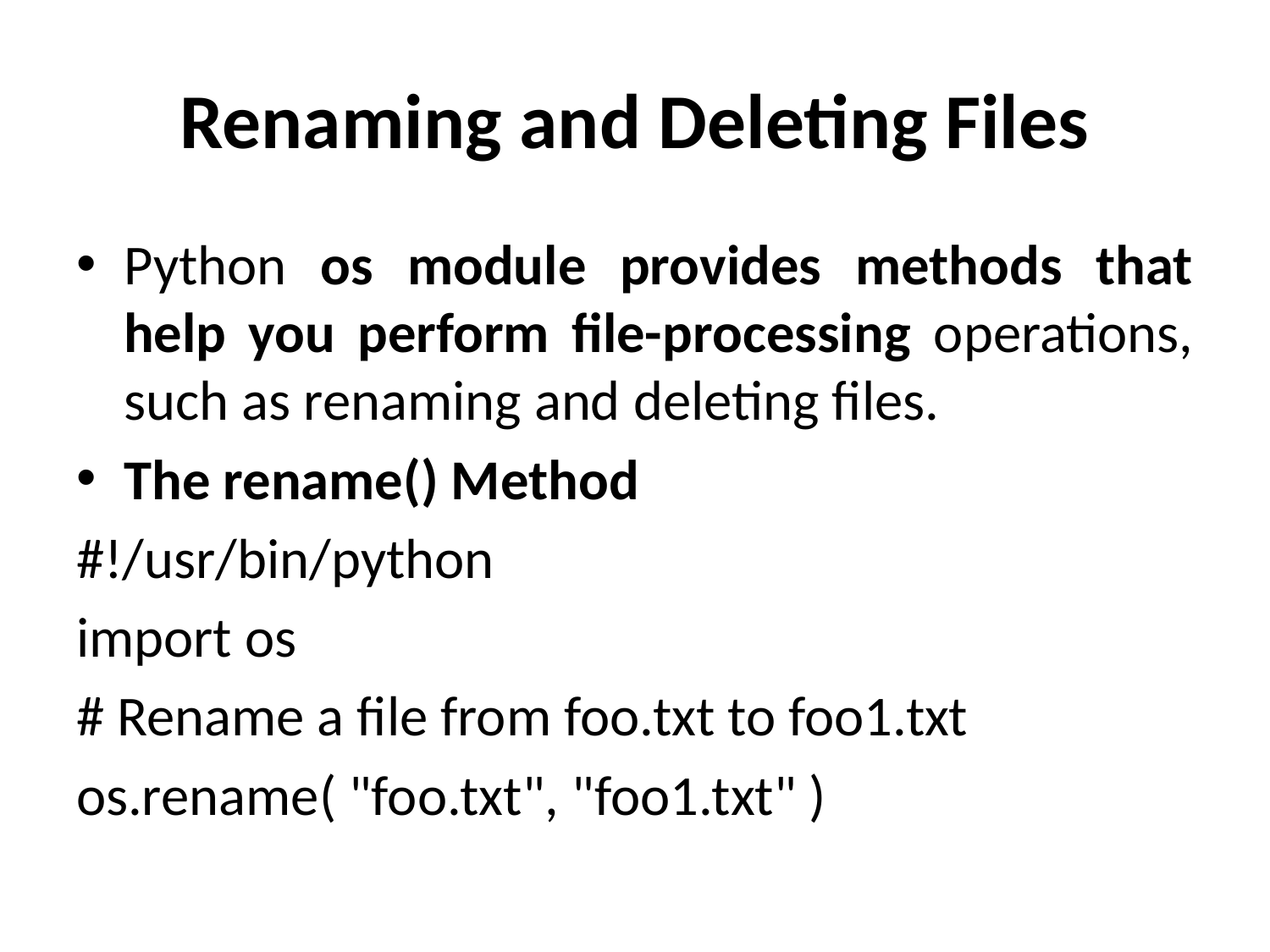

# Renaming and Deleting Files
Python os module provides methods that help you perform file-processing operations, such as renaming and deleting files.
The rename() Method
#!/usr/bin/python
import os
# Rename a file from foo.txt to foo1.txt
os.rename( "foo.txt", "foo1.txt" )